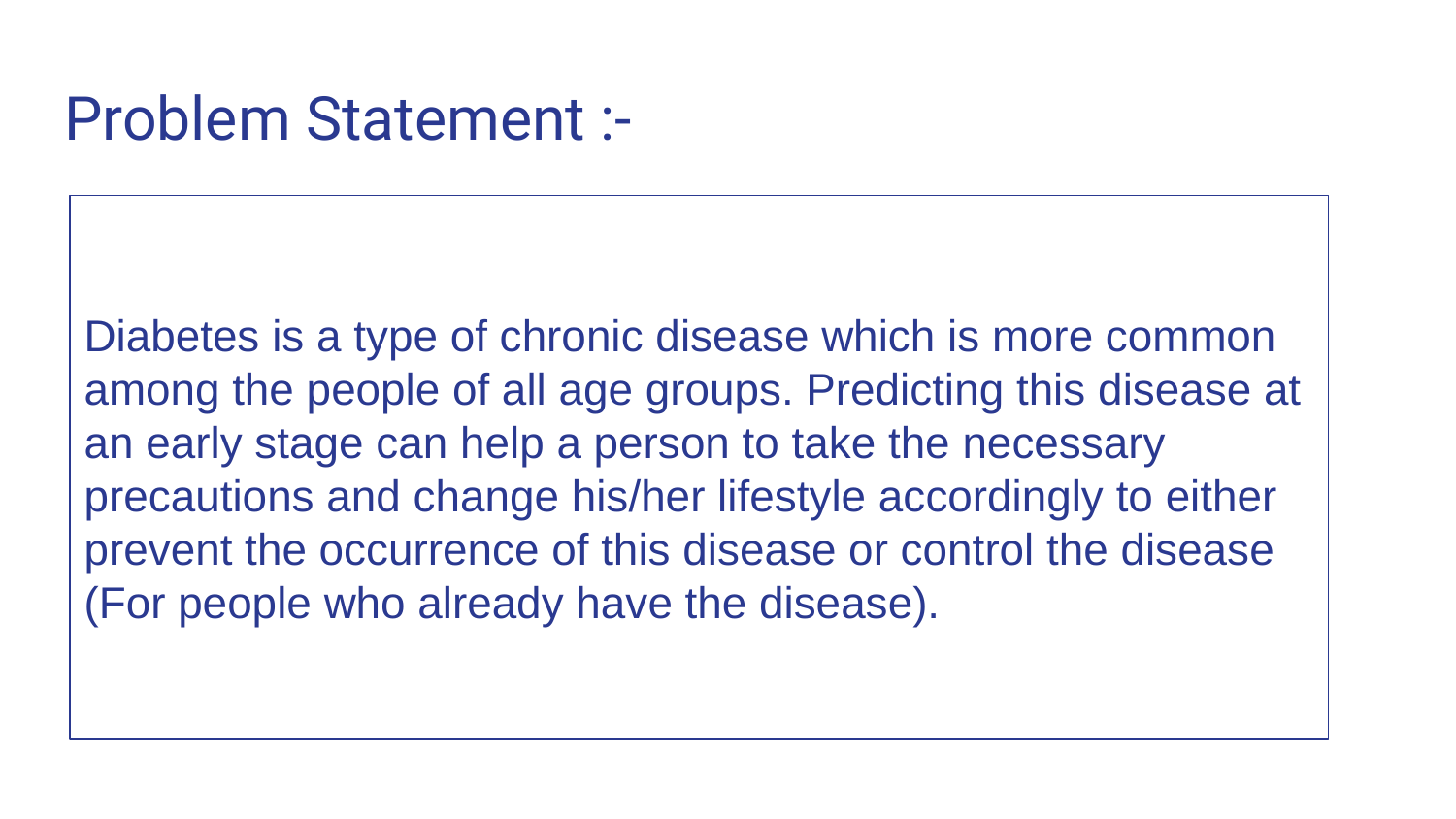

# Problem Statement :-
Diabetes is a type of chronic disease which is more common among the people of all age groups. Predicting this disease at an early stage can help a person to take the necessary precautions and change his/her lifestyle accordingly to either prevent the occurrence of this disease or control the disease (For people who already have the disease).